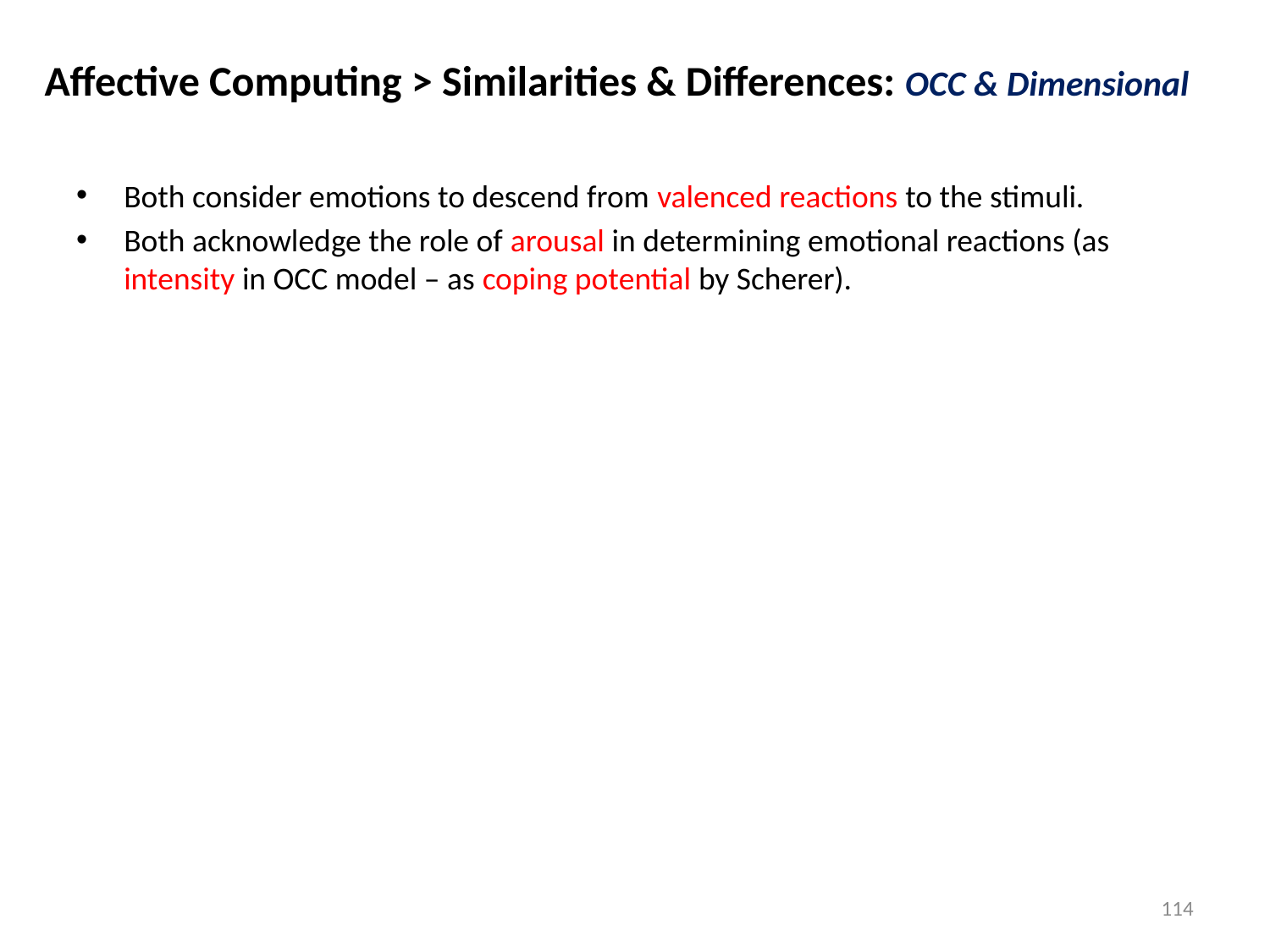

Affective Computing > Similarities & Differences: OCC & Dimensional
Both consider emotions to descend from valenced reactions to the stimuli.
Both acknowledge the role of arousal in determining emotional reactions (as intensity in OCC model – as coping potential by Scherer).
114